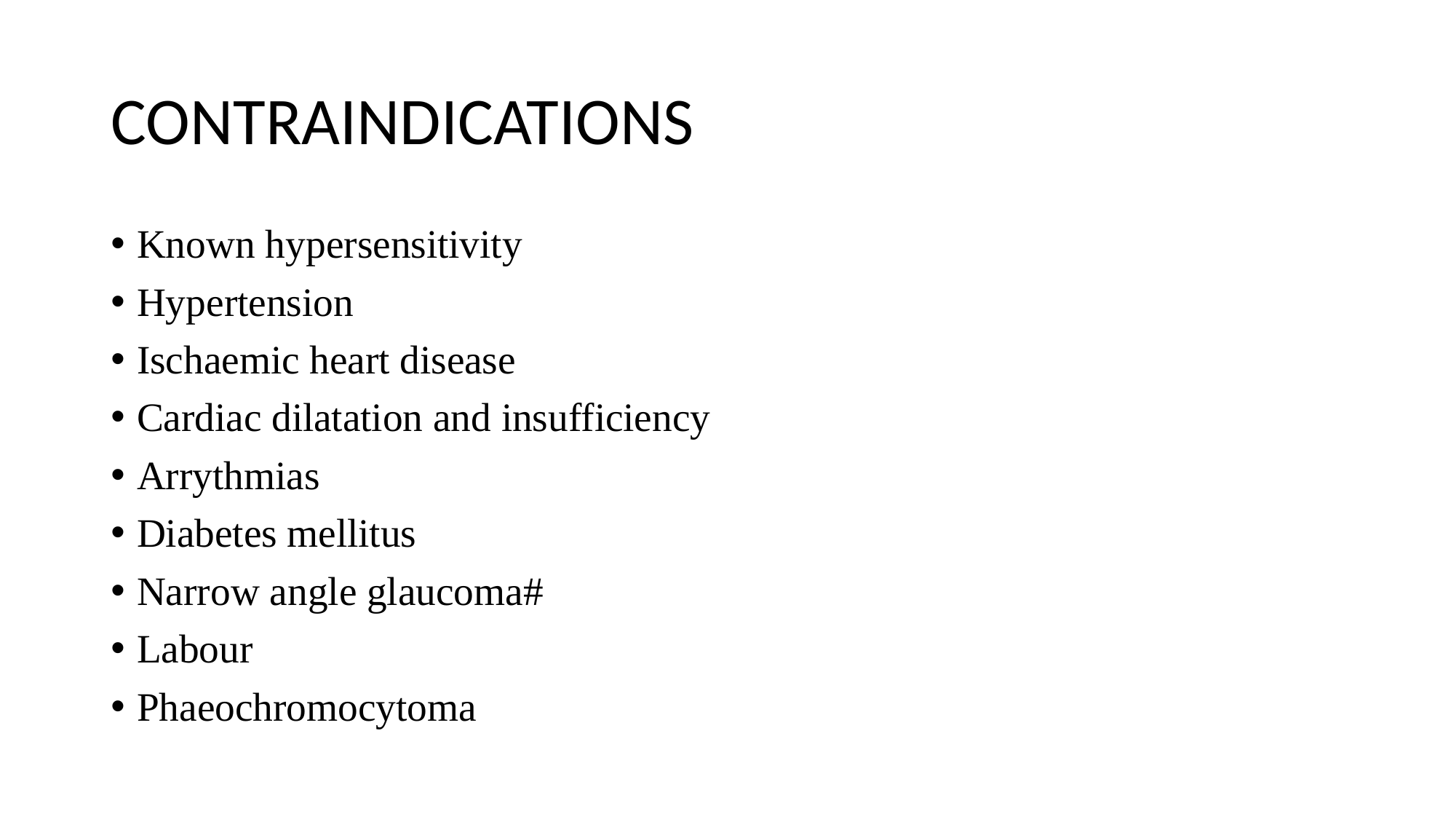

# CONTRAINDICATIONS
Known hypersensitivity
Hypertension
Ischaemic heart disease
Cardiac dilatation and insufficiency
Arrythmias
Diabetes mellitus
Narrow angle glaucoma#
Labour
Phaeochromocytoma